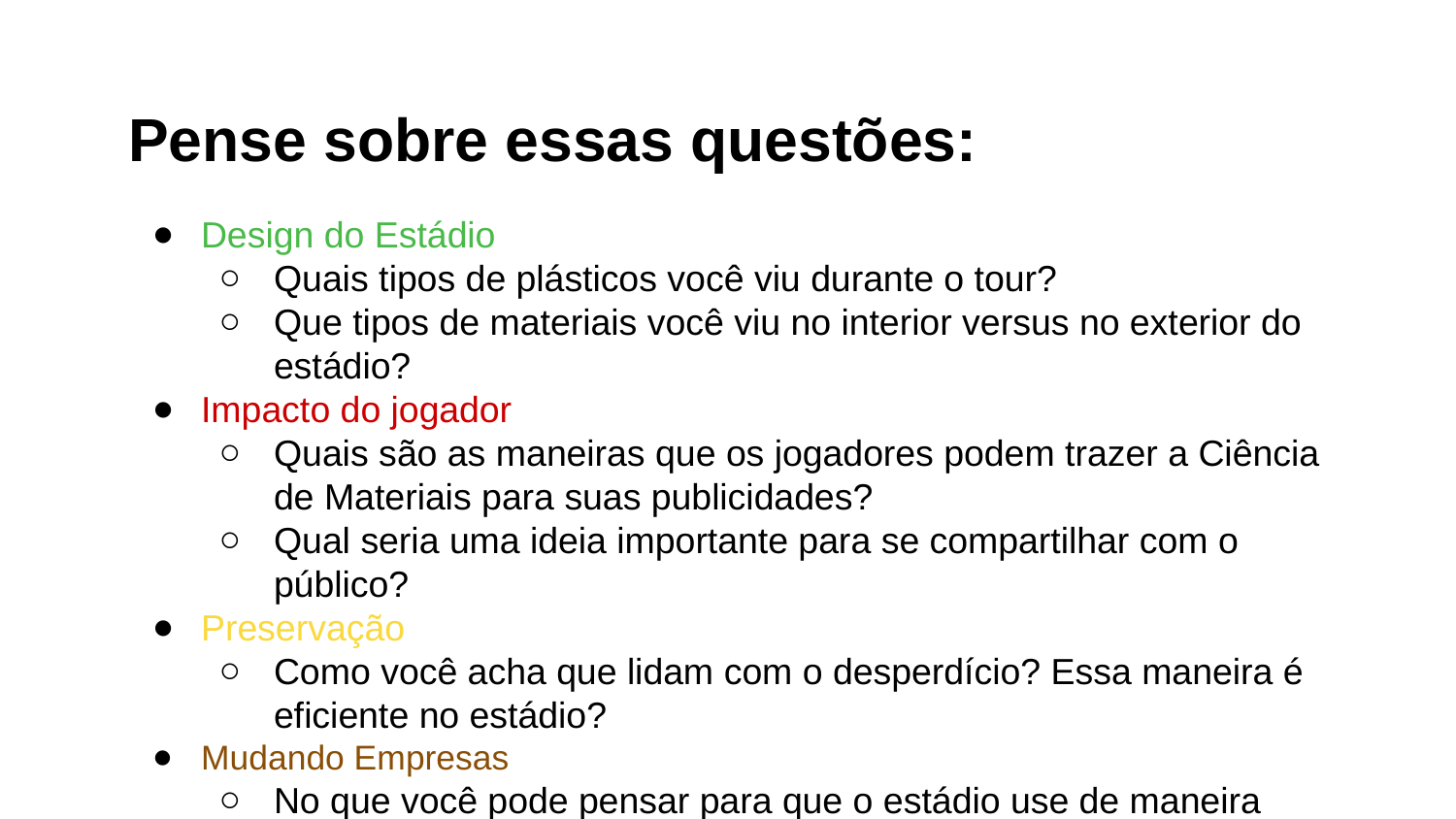

# Pense sobre essas questões:
Design do Estádio
Quais tipos de plásticos você viu durante o tour?
Que tipos de materiais você viu no interior versus no exterior do estádio?
Impacto do jogador
Quais são as maneiras que os jogadores podem trazer a Ciência de Materiais para suas publicidades?
Qual seria uma ideia importante para se compartilhar com o público?
Preservação
Como você acha que lidam com o desperdício? Essa maneira é eficiente no estádio?
Mudando Empresas
No que você pode pensar para que o estádio use de maneira melhor seus materiais?